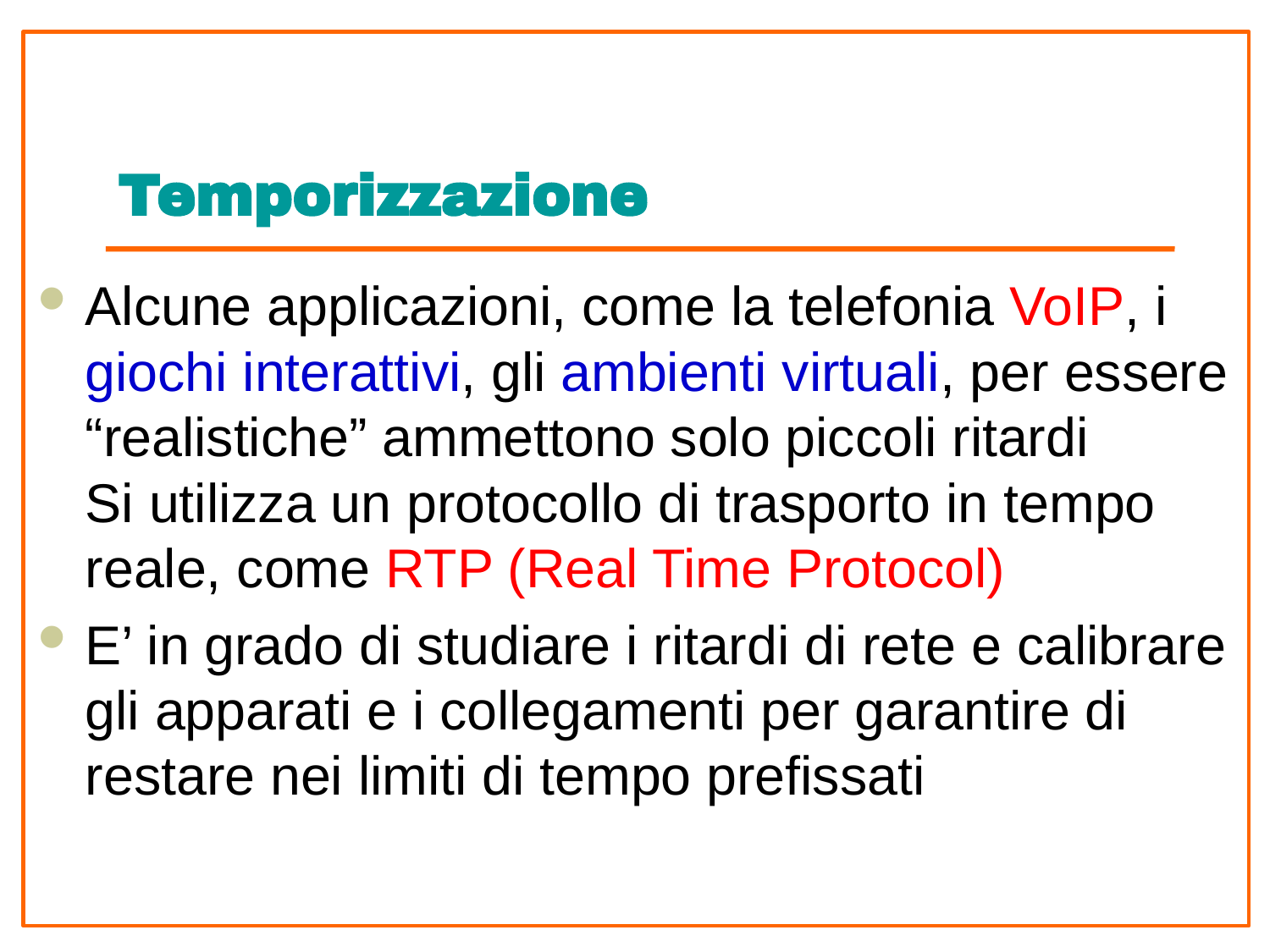

# Temporizzazione
Alcune applicazioni, come la telefonia VoIP, i giochi interattivi, gli ambienti virtuali, per essere “realistiche” ammettono solo piccoli ritardi
Si utilizza un protocollo di trasporto in tempo reale, come RTP (Real Time Protocol)
E’ in grado di studiare i ritardi di rete e calibrare gli apparati e i collegamenti per garantire di restare nei limiti di tempo prefissati